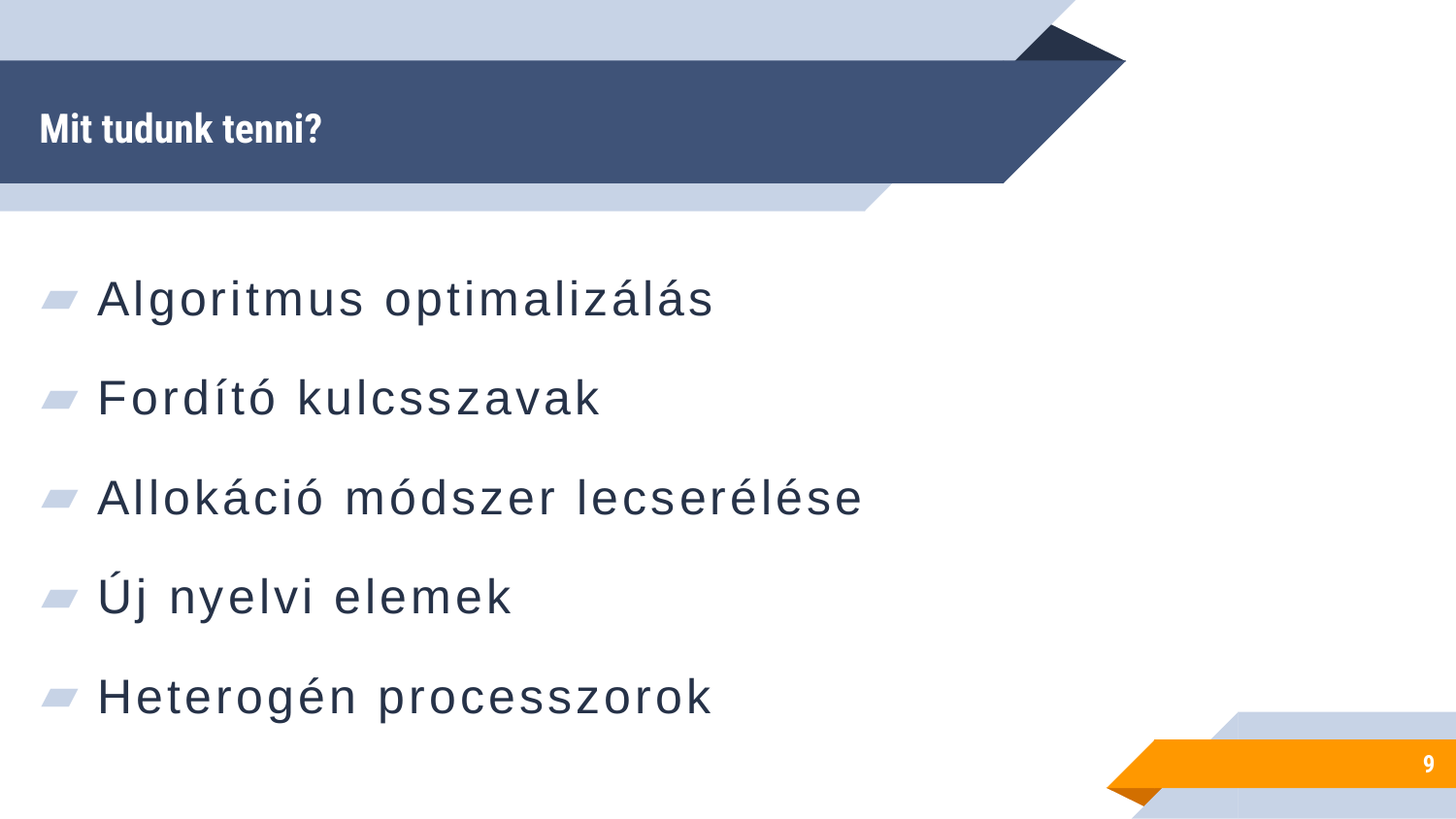

# Mit tudunk tenni?
Algoritmus optimalizálás
Fordító kulcsszavak
Allokáció módszer lecserélése
Új nyelvi elemek
Heterogén processzorok
9